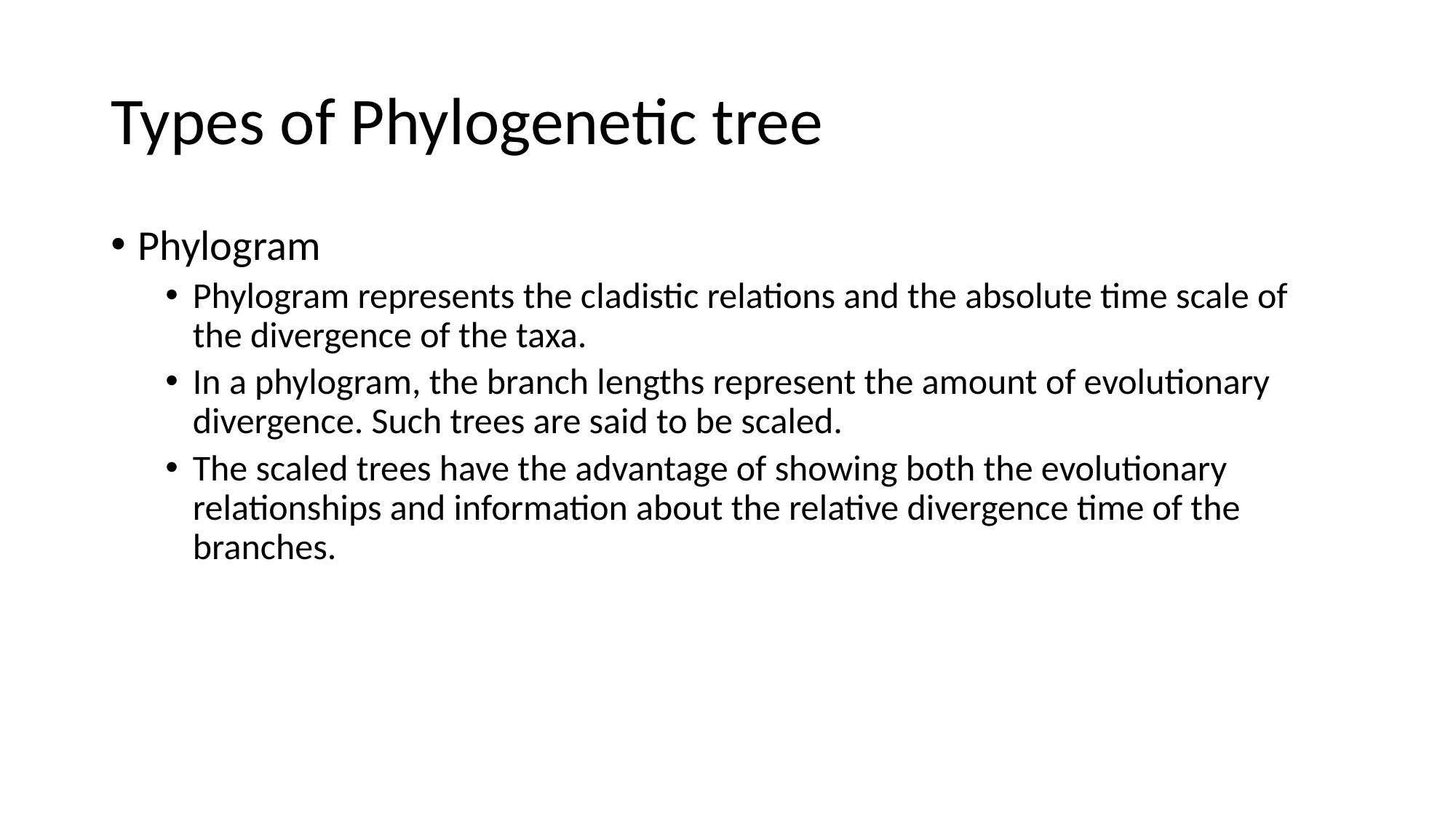

# Types of Phylogenetic tree
Phylogram
Phylogram represents the cladistic relations and the absolute time scale of the divergence of the taxa.
In a phylogram, the branch lengths represent the amount of evolutionary divergence. Such trees are said to be scaled.
The scaled trees have the advantage of showing both the evolutionary relationships and information about the relative divergence time of the branches.